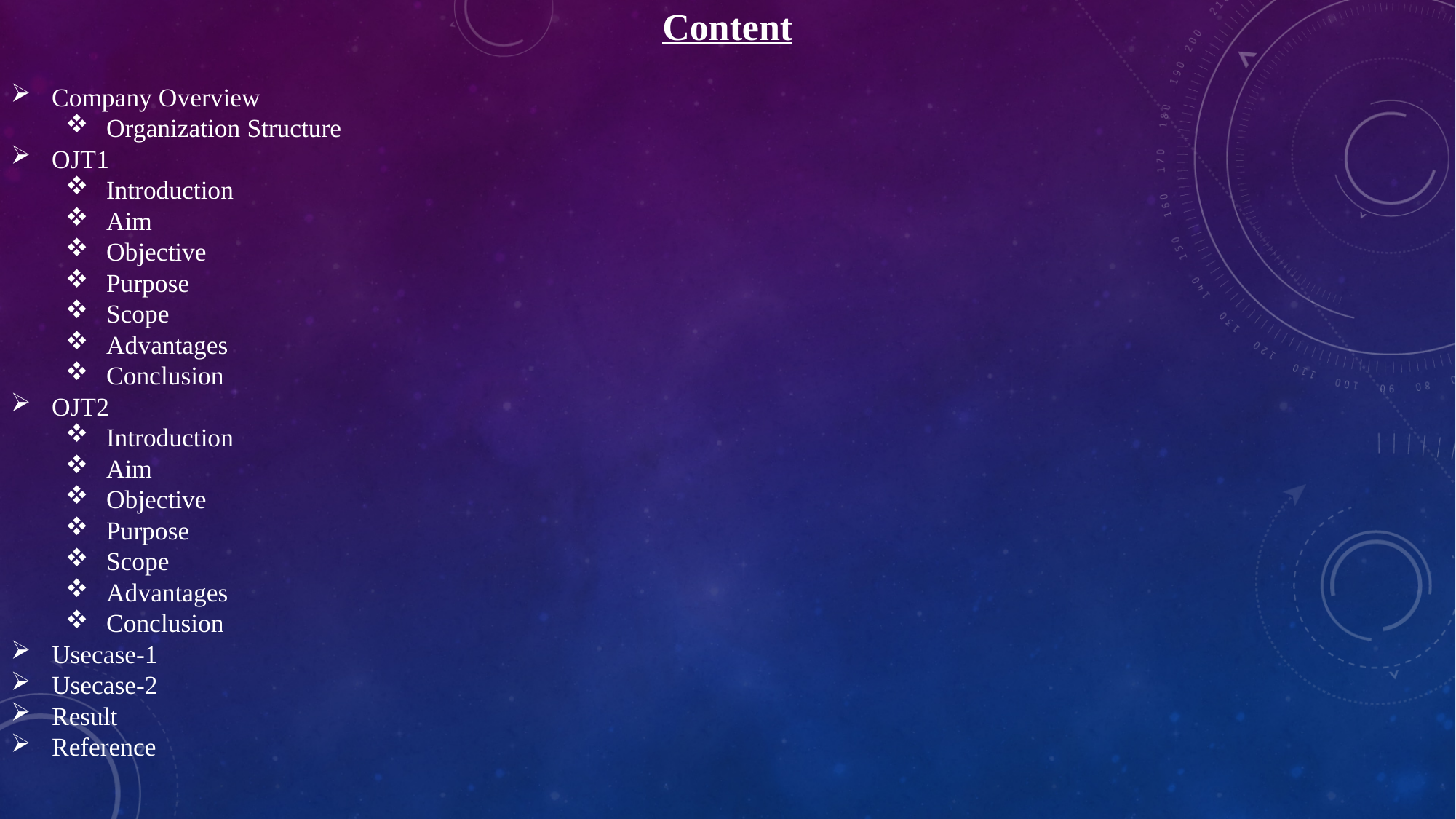

Content

Company Overview
Organization Structure
OJT1
Introduction
Aim
Objective
Purpose
Scope
Advantages
Conclusion
OJT2
Introduction
Aim
Objective
Purpose
Scope
Advantages
Conclusion
Usecase-1
Usecase-2
Result
Reference